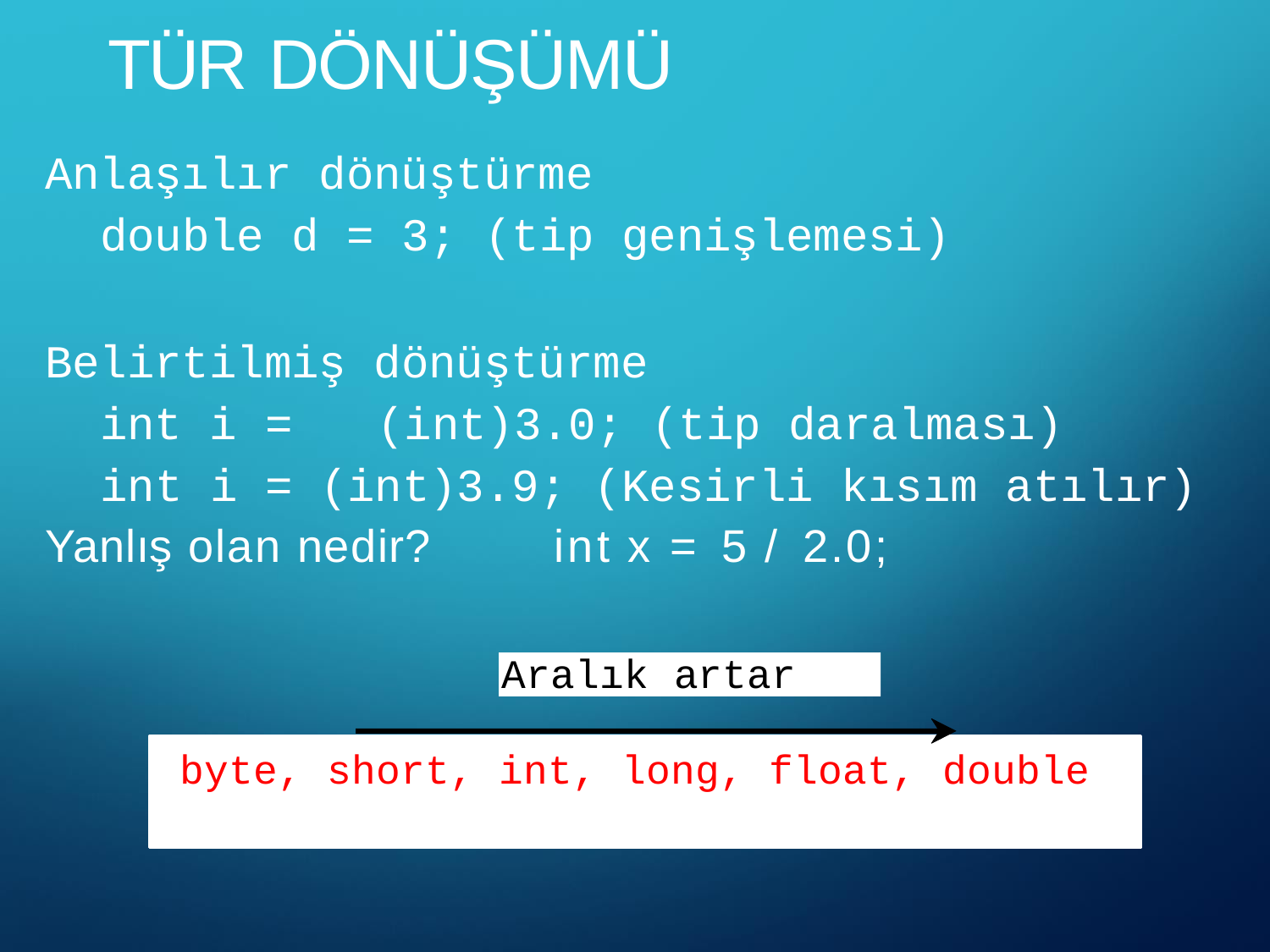

# TÜR DÖNÜŞÜMÜ
Anlaşılır dönüştürme
double d = 3; (tip genişlemesi)

Belirtilmiş dönüştürme
int i =	(int)3.0; (tip daralması)
int i = (int)3.9; (Kesirli kısım atılır)
Yanlış olan nedir?	int x = 5 / 2.0;
Aralık artar

byte, short, int, long, float, double
25